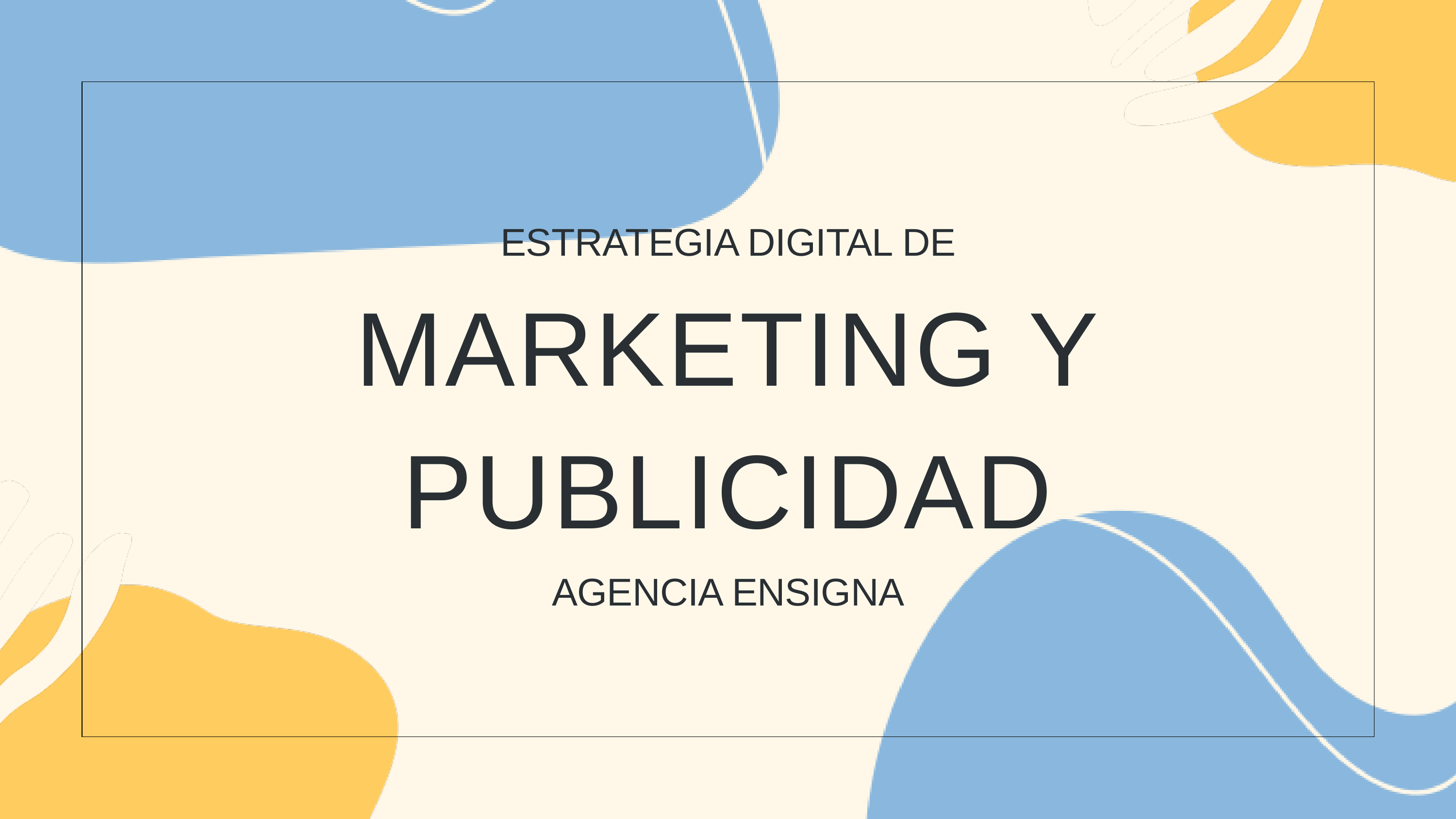

ESTRATEGIA DIGITAL DE
MARKETING Y PUBLICIDAD

AGENCIA ENSIGNA